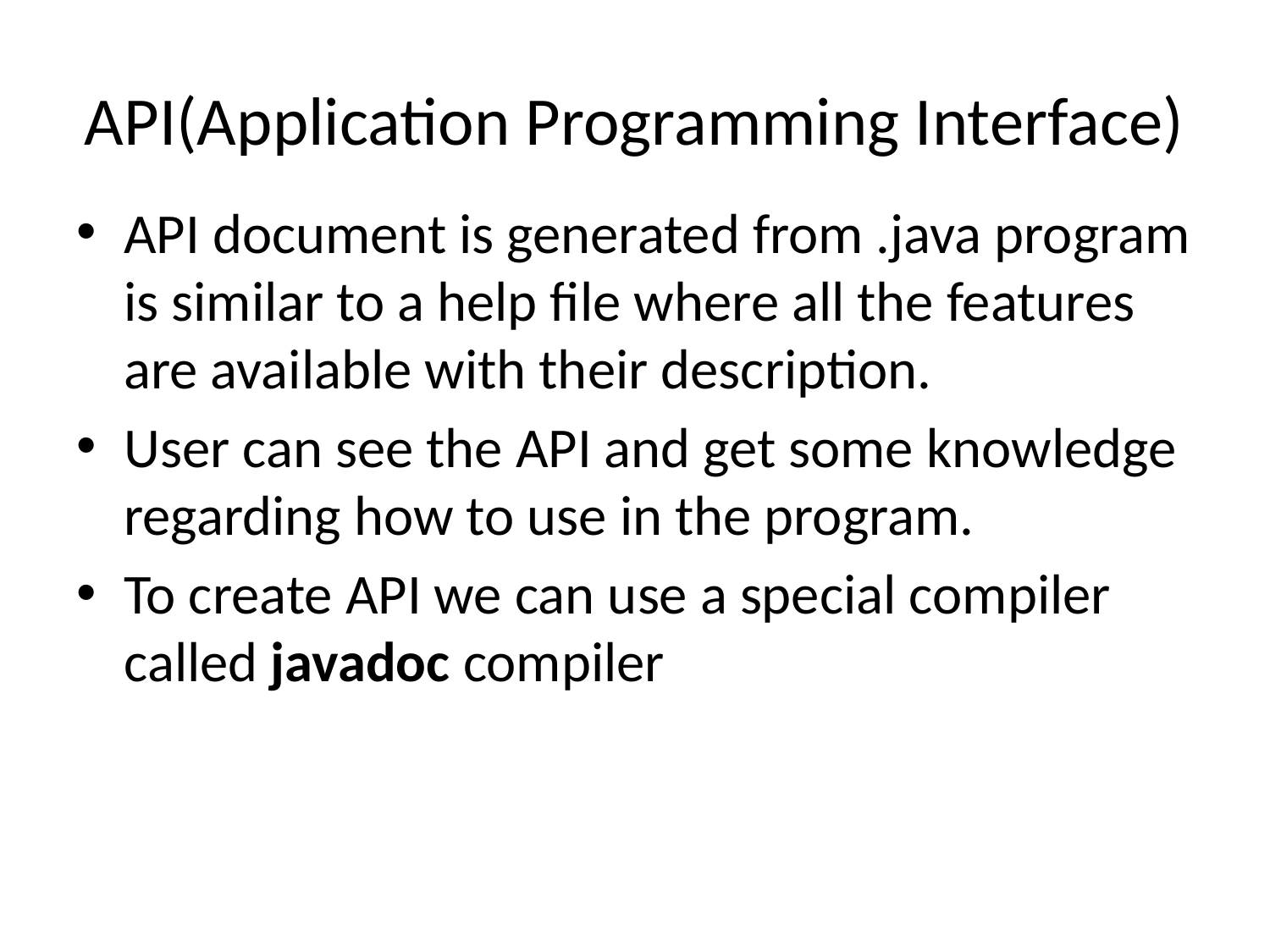

# API(Application Programming Interface)
API document is generated from .java program is similar to a help file where all the features are available with their description.
User can see the API and get some knowledge regarding how to use in the program.
To create API we can use a special compiler called javadoc compiler